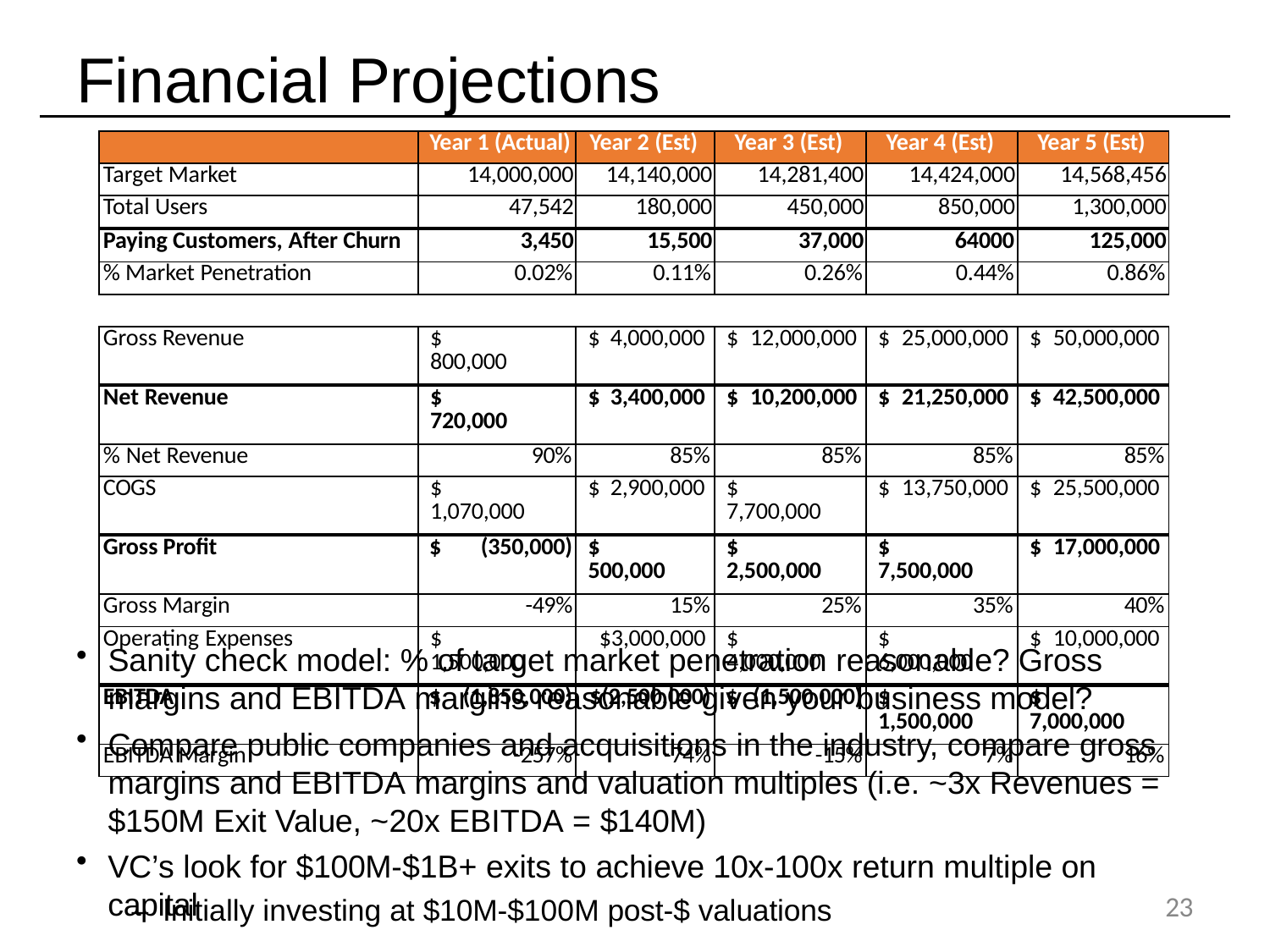

# Financial Projections
|  | Year 1 (Actual) | Year 2 (Est) | Year 3 (Est) | Year 4 (Est) | Year 5 (Est) |
| --- | --- | --- | --- | --- | --- |
| Target Market | 14,000,000 | 14,140,000 | 14,281,400 | 14,424,000 | 14,568,456 |
| Total Users | 47,542 | 180,000 | 450,000 | 850,000 | 1,300,000 |
| Paying Customers, After Churn | 3,450 | 15,500 | 37,000 | 64000 | 125,000 |
| % Market Penetration | 0.02% | 0.11% | 0.26% | 0.44% | 0.86% |
| Gross Revenue | $ 800,000 | $ 4,000,000 | $ 12,000,000 | $ 25,000,000 | $ 50,000,000 |
| --- | --- | --- | --- | --- | --- |
| Net Revenue | $ 720,000 | $ 3,400,000 | $ 10,200,000 | $ 21,250,000 | $ 42,500,000 |
| % Net Revenue | 90% | 85% | 85% | 85% | 85% |
| COGS | $ 1,070,000 | $ 2,900,000 | $ 7,700,000 | $ 13,750,000 | $ 25,500,000 |
| Gross Profit | $ (350,000) | $ 500,000 | $ 2,500,000 | $ 7,500,000 | $ 17,000,000 |
| Gross Margin | -49% | 15% | 25% | 35% | 40% |
| Operating Expenses | $ 1,500,000 | $3,000,000 | $ 4,000,000 | $ 6,000,000 | $ 10,000,000 |
| EBITDA | $ (1,850,000) | $(2,500,000) | $ (1,500,000) | $ 1,500,000 | $ 7,000,000 |
| EBITDA Margin | -257% | -74% | -15% | 7% | 16% |
Sanity check model: % of target market penetration reasonable? Gross margins and EBITDA margins reasonable given your business model?
Compare public companies and acquisitions in the industry, compare gross margins and EBITDA margins and valuation multiples (i.e. ~3x Revenues =
$150M Exit Value, ~20x EBITDA = $140M)
VC’s look for $100M-$1B+ exits to achieve 10x-100x return multiple on capital

23
– Initially investing at $10M-$100M post-$ valuations